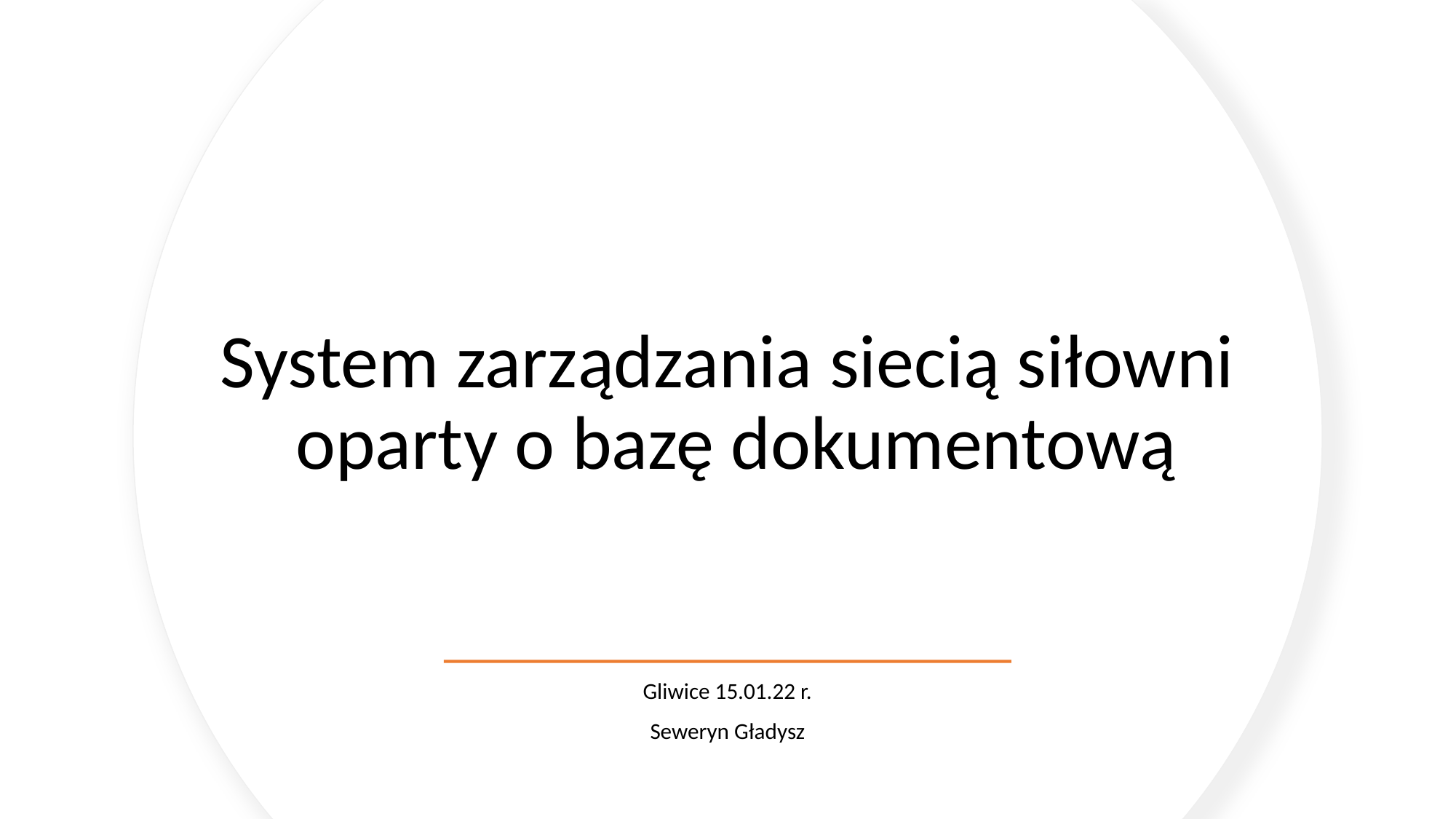

# System zarządzania siecią siłowni oparty o bazę dokumentową

Gliwice 15.01.22 r.
Seweryn Gładysz